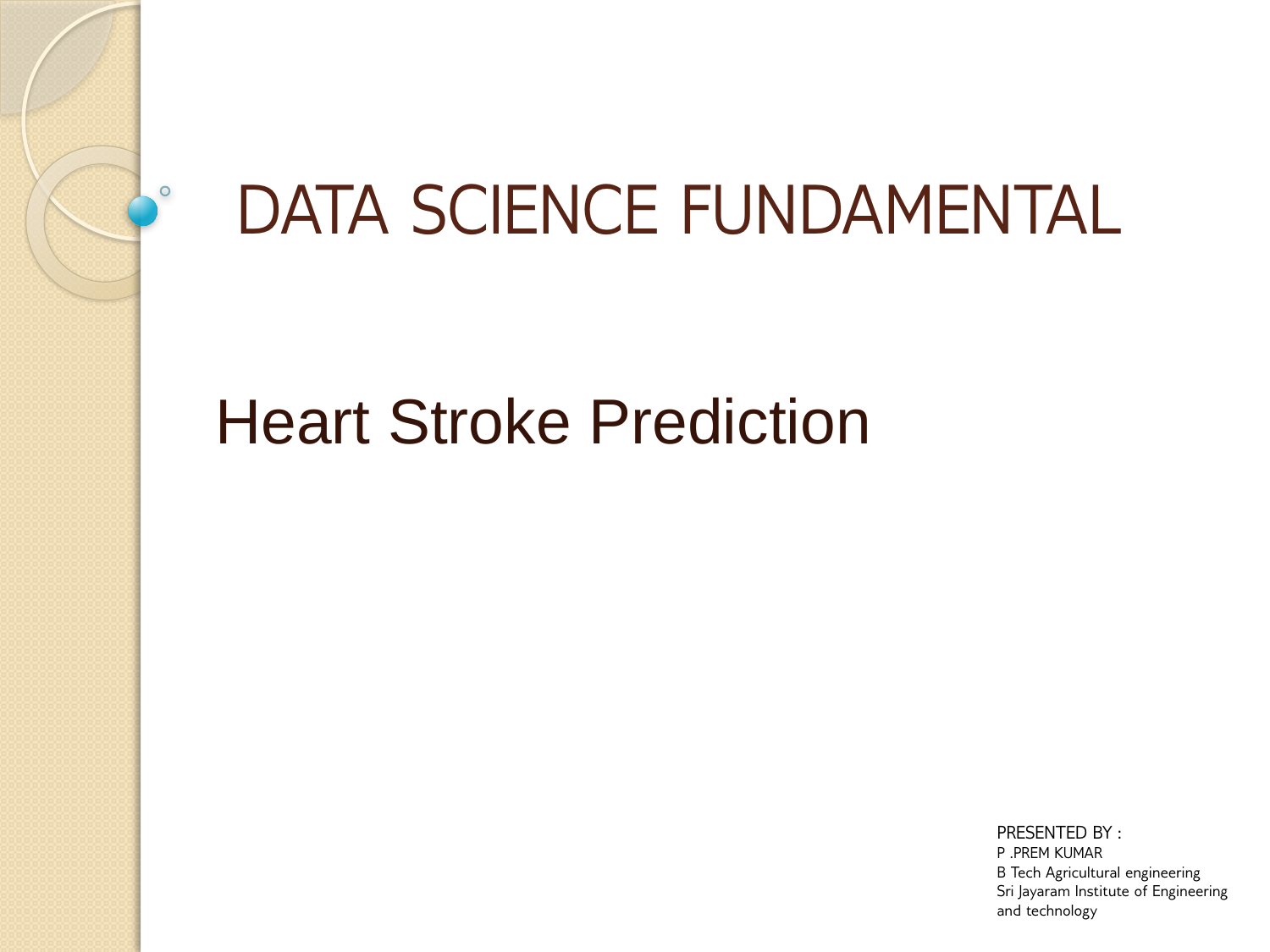

# DATA SCIENCE FUNDAMENTAL

Heart Stroke Prediction
PRESENTED BY :
P .PREM KUMAR
B Tech Agricultural engineering
Sri Jayaram Institute of Engineering
and technology